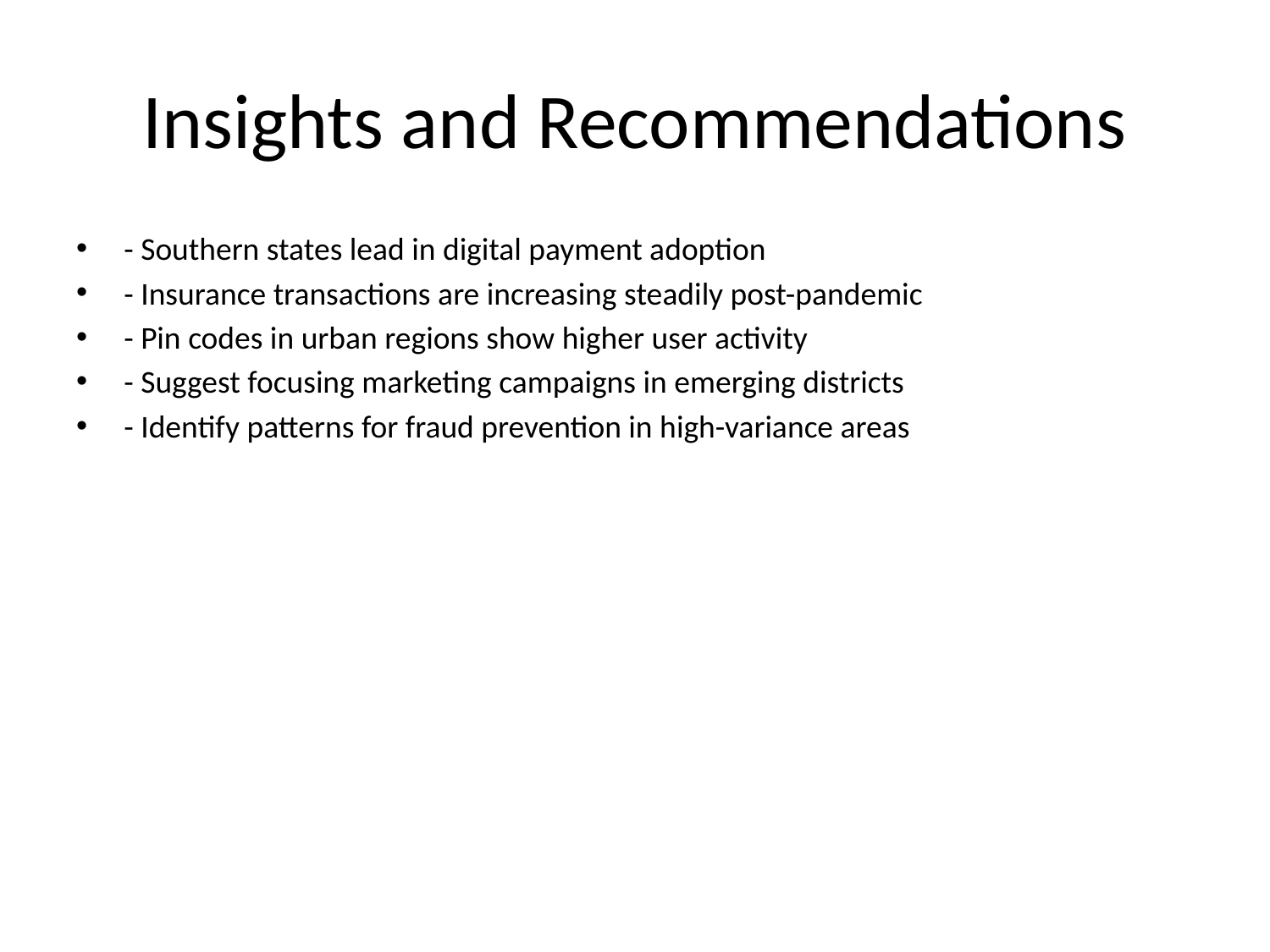

# Insights and Recommendations
- Southern states lead in digital payment adoption
- Insurance transactions are increasing steadily post-pandemic
- Pin codes in urban regions show higher user activity
- Suggest focusing marketing campaigns in emerging districts
- Identify patterns for fraud prevention in high-variance areas